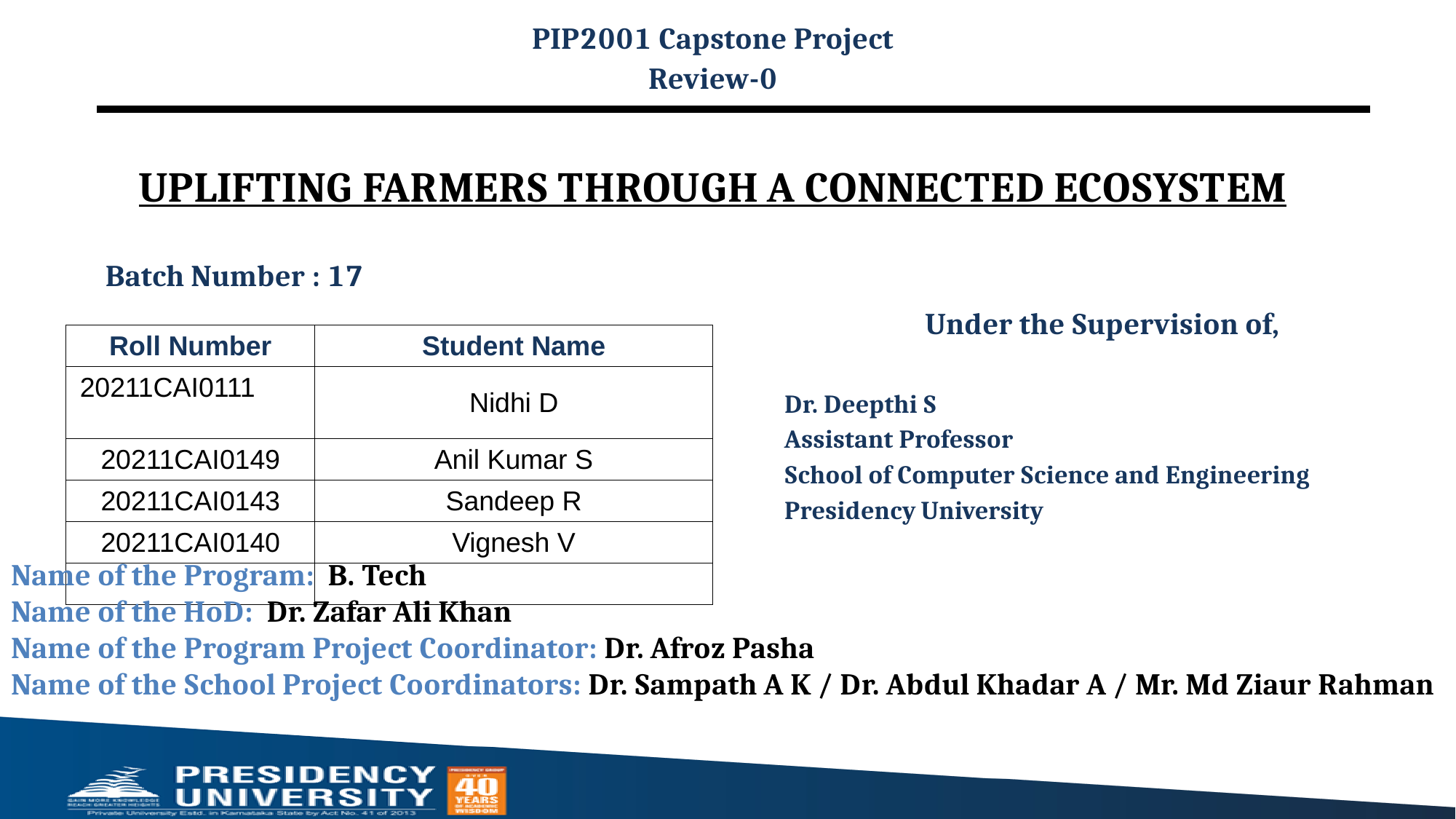

PIP2001 Capstone Project
Review-0
# UPLIFTING FARMERS THROUGH A CONNECTED ECOSYSTEM
Batch Number : 17

Under the Supervision of,

Dr. Deepthi S
Assistant Professor
School of Computer Science and Engineering
Presidency University

| Roll Number | Student Name |
| --- | --- |
| 20211CAI0111 | Nidhi D |
| 20211CAI0149 | Anil Kumar S |
| 20211CAI0143 | Sandeep R |
| 20211CAI0140 | Vignesh V |
|  |  |
Name of the Program:  B. Tech
Name of the HoD:  Dr. Zafar Ali Khan
Name of the Program Project Coordinator: Dr. Afroz Pasha
Name of the School Project Coordinators: Dr. Sampath A K / Dr. Abdul Khadar A / Mr. Md Ziaur Rahman